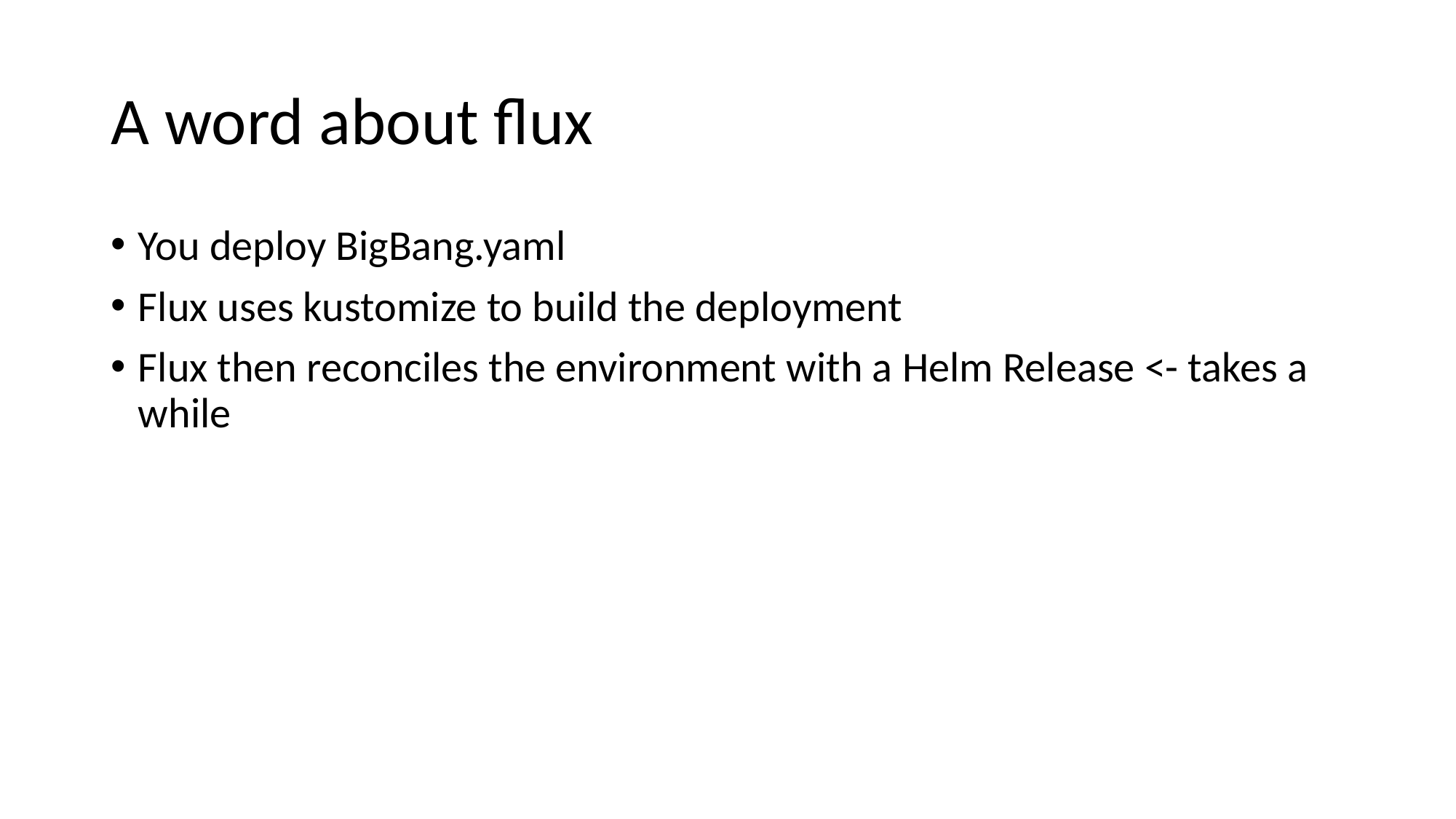

# A word about flux
You deploy BigBang.yaml
Flux uses kustomize to build the deployment
Flux then reconciles the environment with a Helm Release <- takes a while